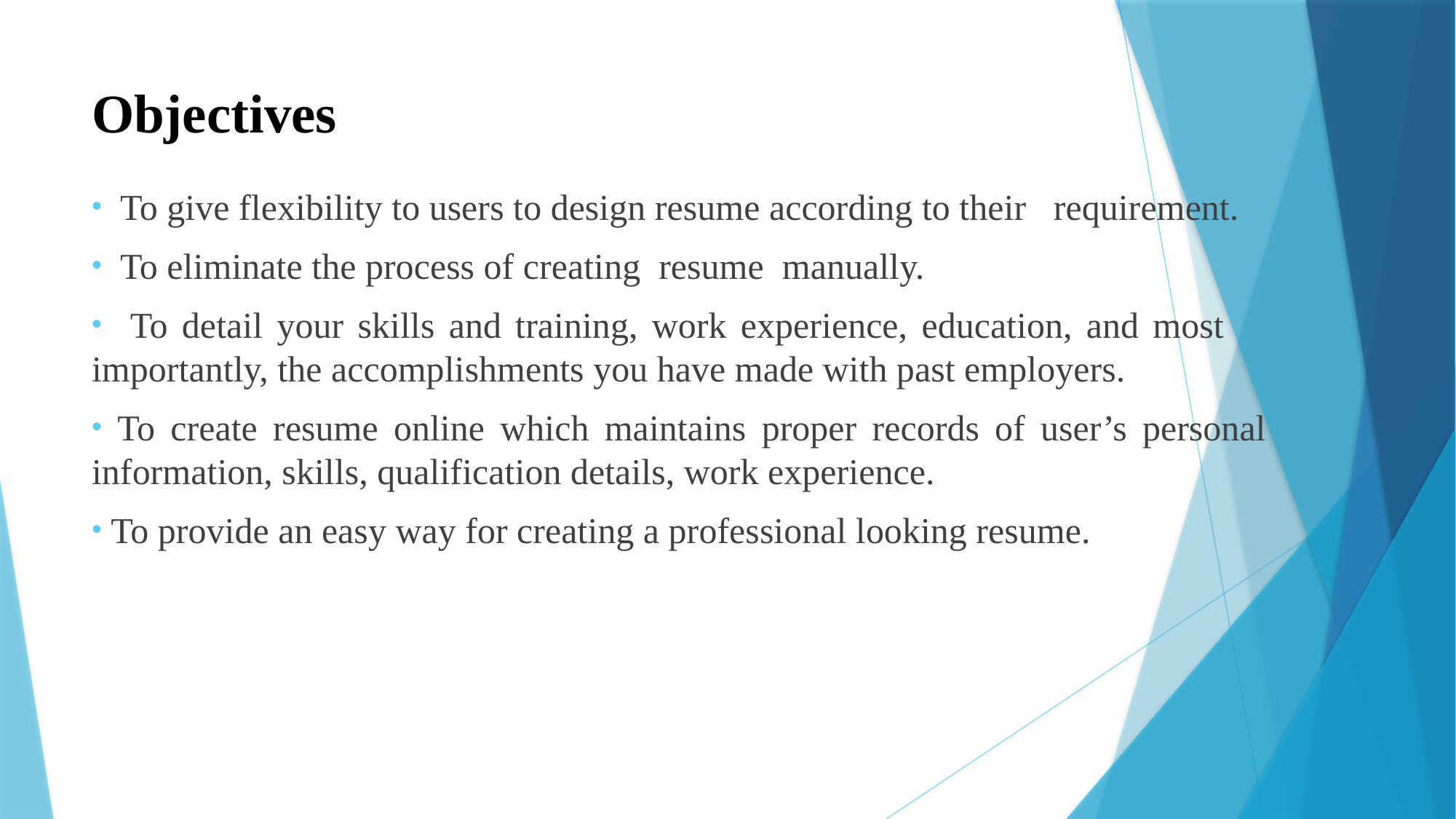

# Objectives

  To give flexibility to users to design resume according to their   requirement.
  To eliminate the process of creating  resume  manually.
  To detail your skills and training, work experience, education, and most    importantly, the accomplishments you have made with past employers.
 To create resume online which maintains proper records of user’s personal information, skills, qualification details, work experience.
 To provide an easy way for creating a professional looking resume.